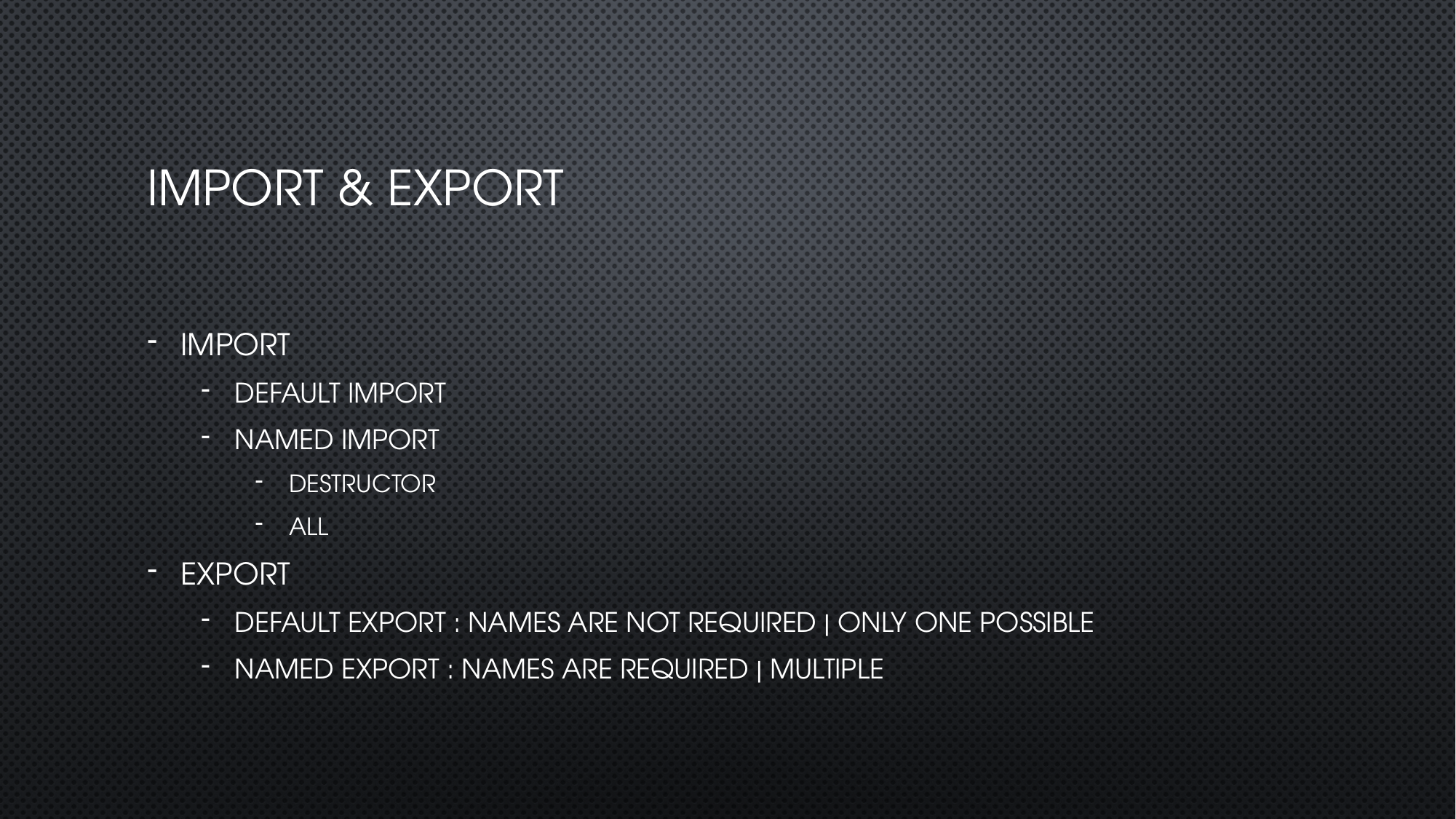

# Import & Export
IMPORT
Default Import
Named import
Destructor
All
Export
Default Export : names are not required | Only one possible
Named Export : Names are required | Multiple